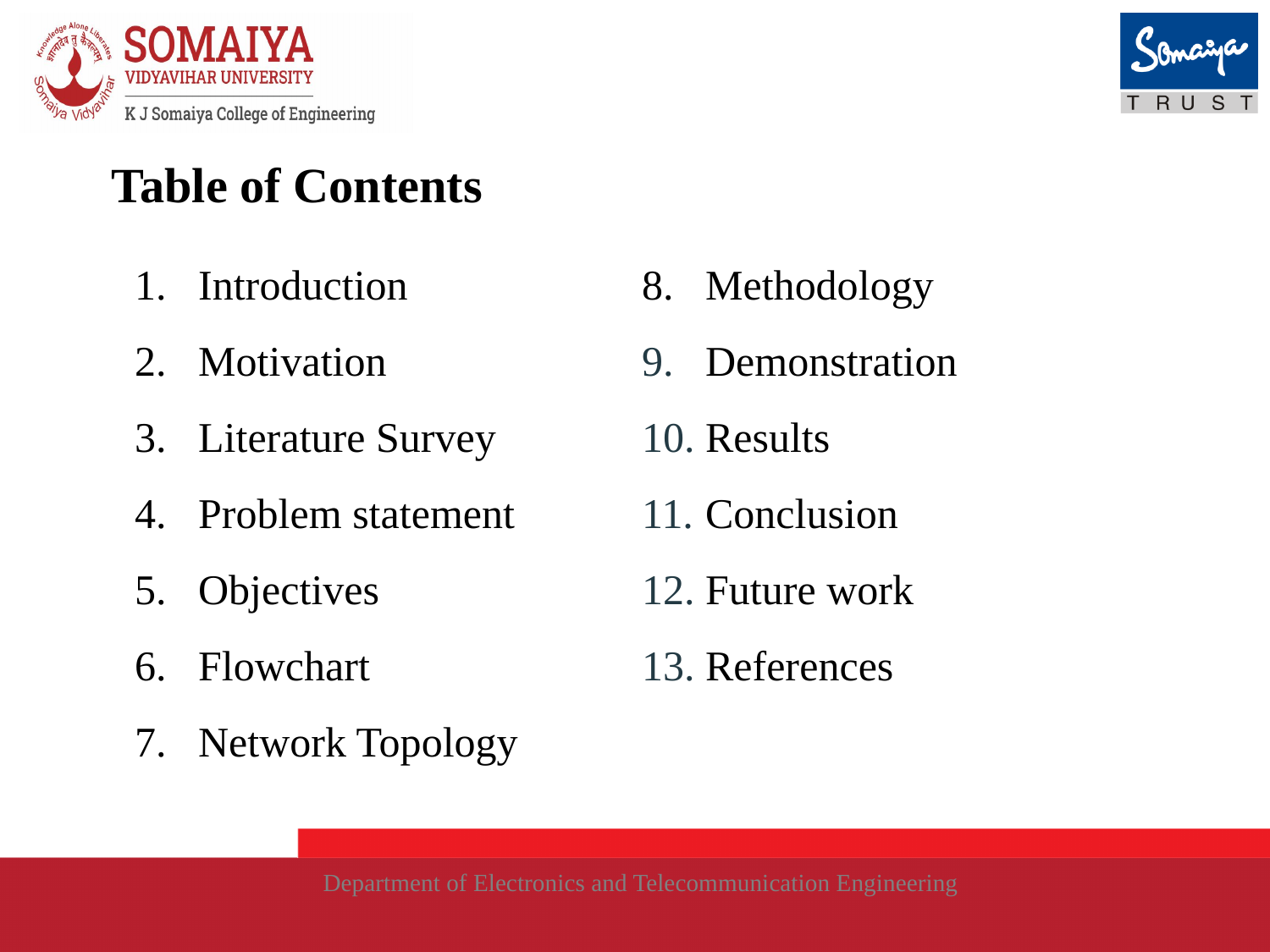

# Table of Contents
Introduction
Motivation
Literature Survey
Problem statement
Objectives
Flowchart
Network Topology

Methodology
Demonstration
Results
Conclusion
Future work
References

Department of Electronics and Telecommunication Engineering